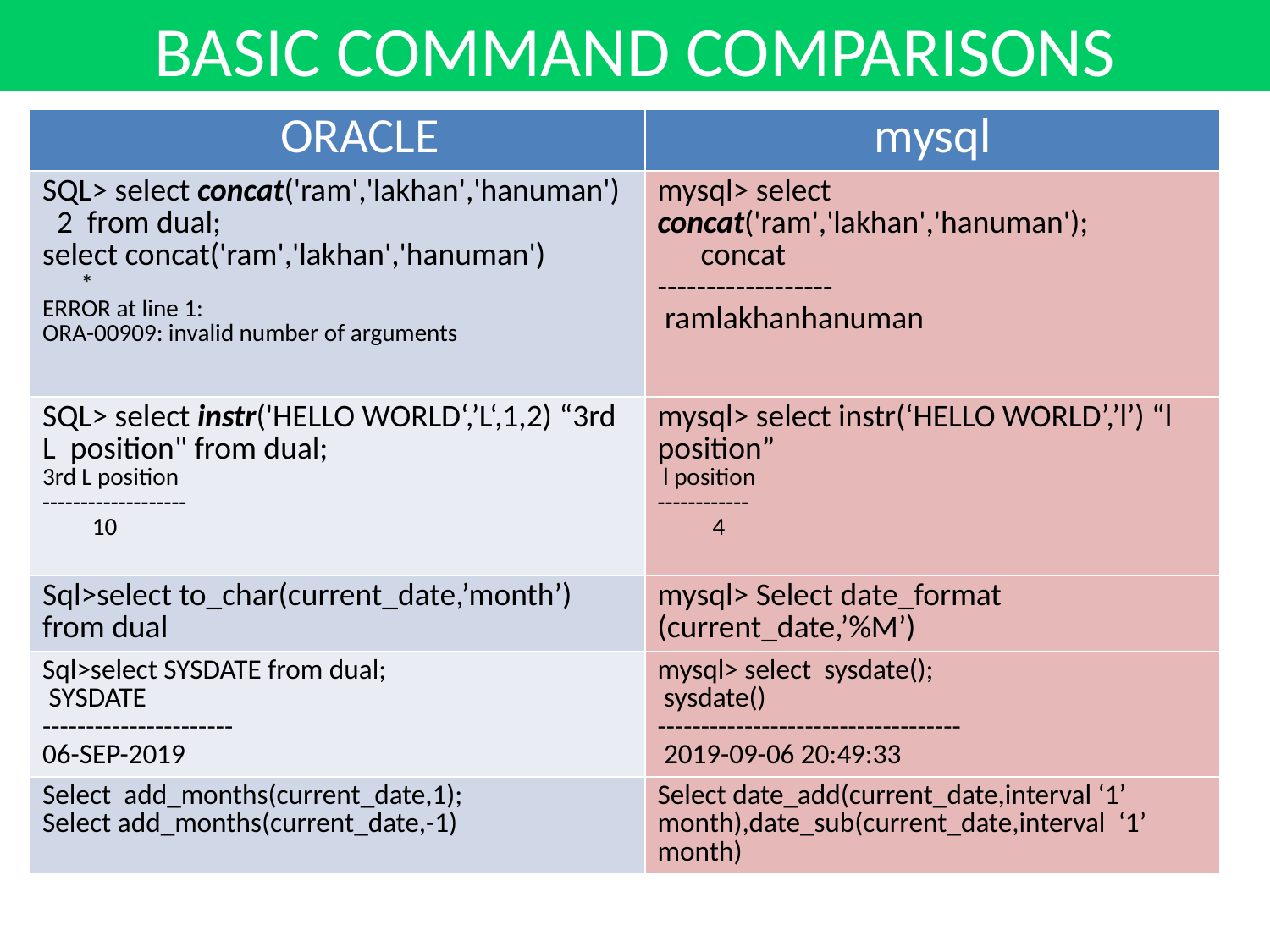

BASIC COMMAND COMPARISONS
| ORACLE | mysql |
| --- | --- |
| SQL> select concat('ram','lakhan','hanuman') 2 from dual; select concat('ram','lakhan','hanuman') \* ERROR at line 1: ORA-00909: invalid number of arguments | mysql> select concat('ram','lakhan','hanuman'); concat ------------------ ramlakhanhanuman |
| SQL> select instr('HELLO WORLD‘,’L‘,1,2) “3rd L position" from dual; 3rd L position ------------------- 10 | mysql> select instr(‘HELLO WORLD’,’l’) “l position” l position ------------ 4 |
| Sql>select to\_char(current\_date,’month’) from dual | mysql> Select date\_format (current\_date,’%M’) |
| Sql>select SYSDATE from dual; SYSDATE ---------------------- 06-SEP-2019 | mysql> select sysdate(); sysdate() ----------------------------------- 2019-09-06 20:49:33 |
| Select add\_months(current\_date,1); Select add\_months(current\_date,-1) | Select date\_add(current\_date,interval ‘1’ month),date\_sub(current\_date,interval ‘1’ month) |